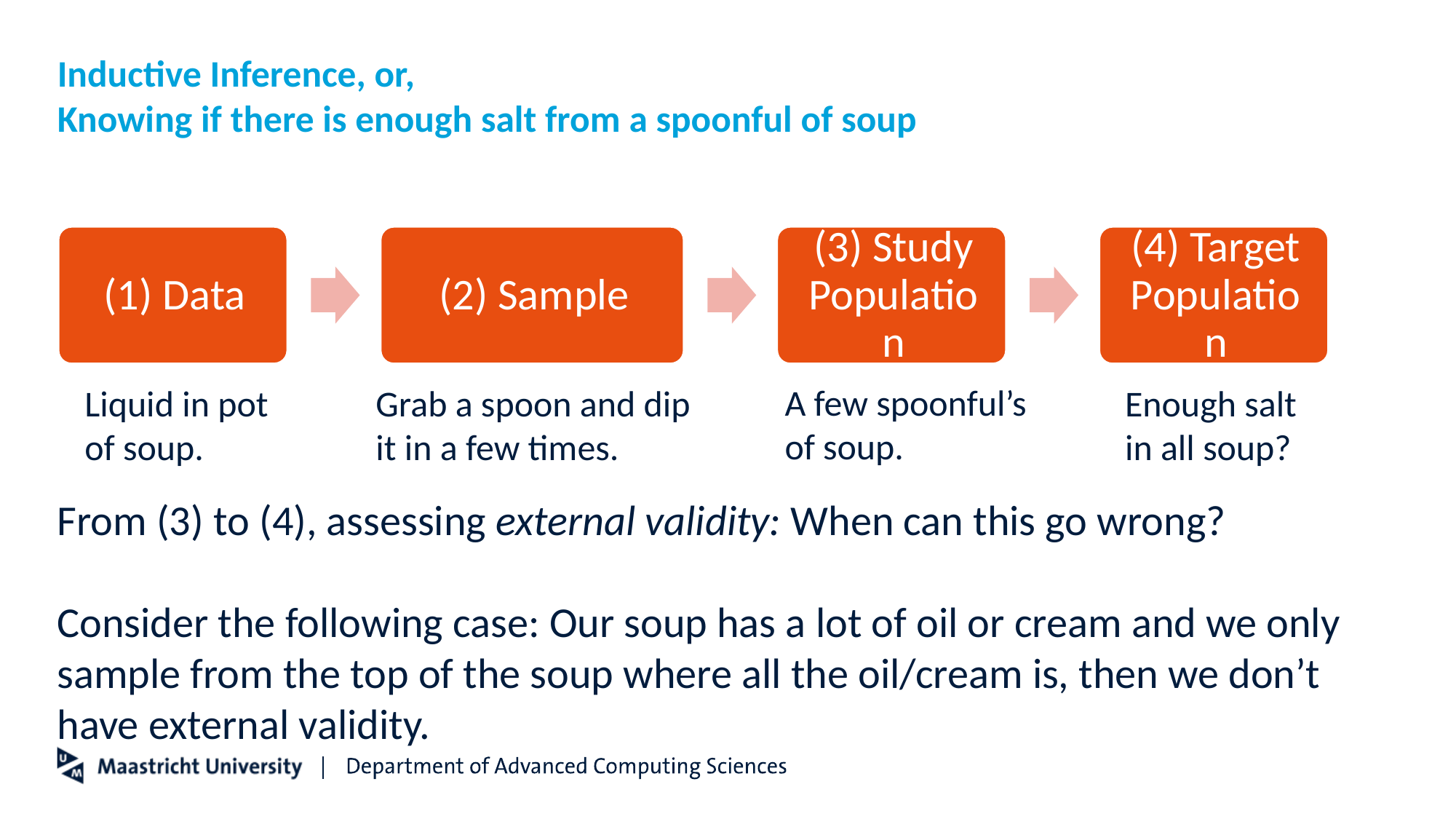

# Inductive Inference, or, Knowing if there is enough salt from a spoonful of soup
(1) Data

(2) Sample

(3) Study Population

(4) Target Population
A few spoonful’s of soup.
Grab a spoon and dip it in a few times.
Enough salt in all soup?
Liquid in pot of soup.
From (3) to (4), assessing external validity: When can this go wrong?

Consider the following case: Our soup has a lot of oil or cream and we only sample from the top of the soup where all the oil/cream is, then we don’t have external validity.